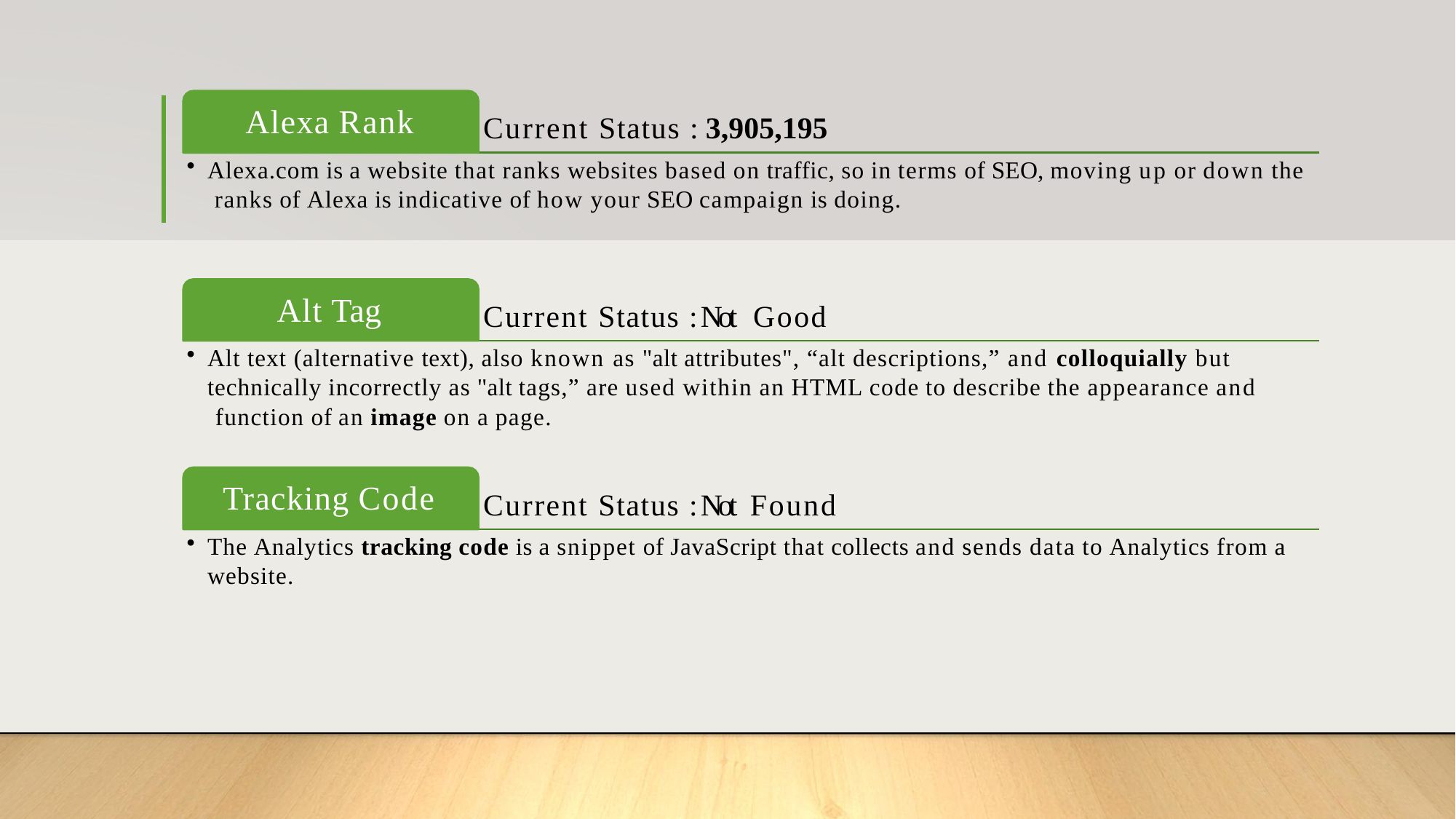

# Alexa Rank
Current Status : 3,905,195

Alexa.com is a website that ranks websites based on traffic, so in terms of SEO, moving up or down the  ranks of Alexa is indicative of how your SEO campaign is doing.

Alt Tag
Current Status : Not     Good

Alt text (alternative text), also known as "alt attributes", “alt descriptions,” and colloquially but  technically incorrectly as "alt tags,” are used within an HTML code to describe the appearance and  function of an image on a page.

Tracking Code
Current Status : Not    Found

The Analytics tracking code is a snippet of JavaScript that collects and sends data to Analytics from a
website.